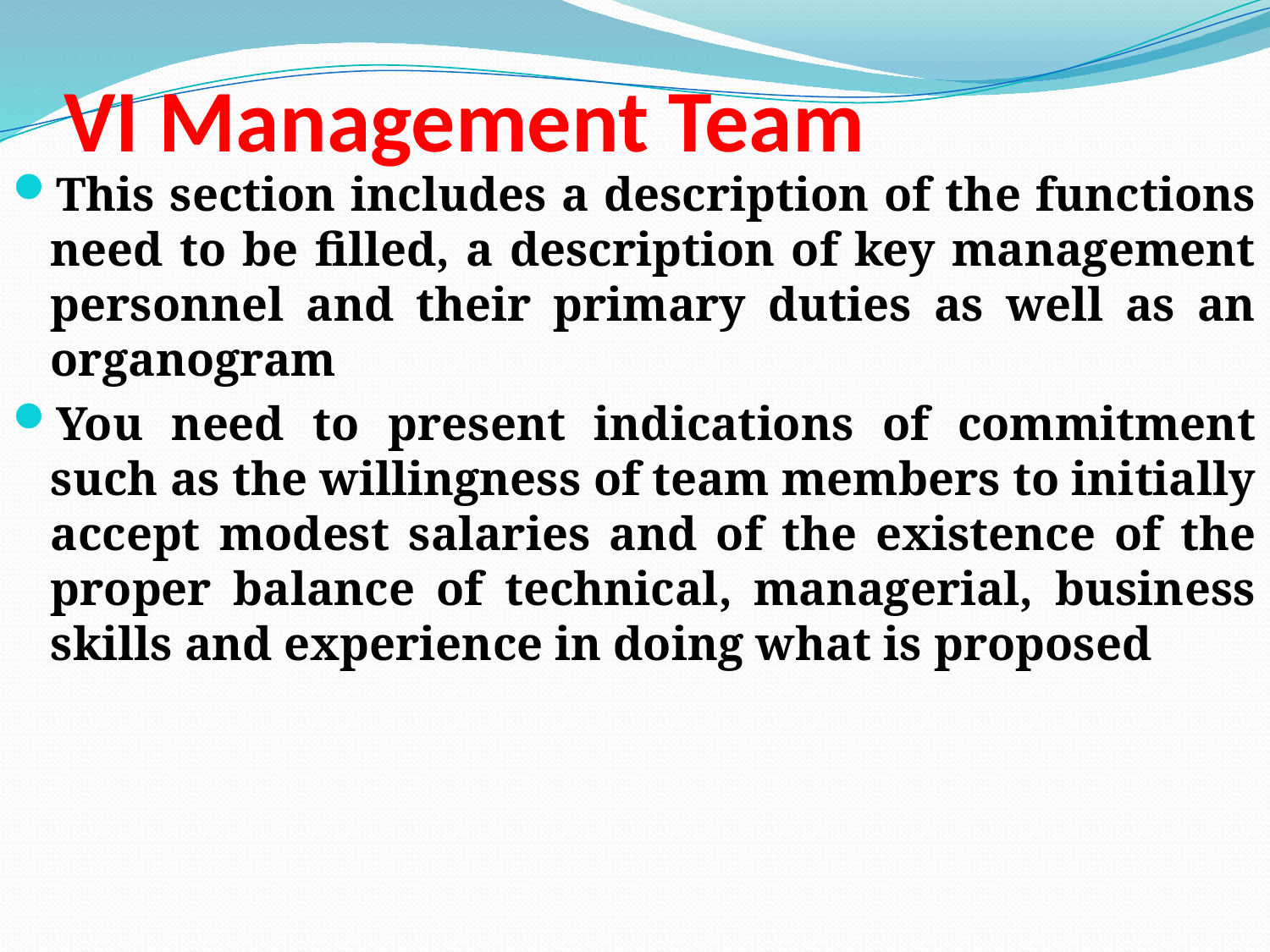

# VI Management Team
This section includes a description of the functions need to be filled, a description of key management personnel and their primary duties as well as an organogram
You need to present indications of commitment such as the willingness of team members to initially accept modest salaries and of the existence of the proper balance of technical, managerial, business skills and experience in doing what is proposed